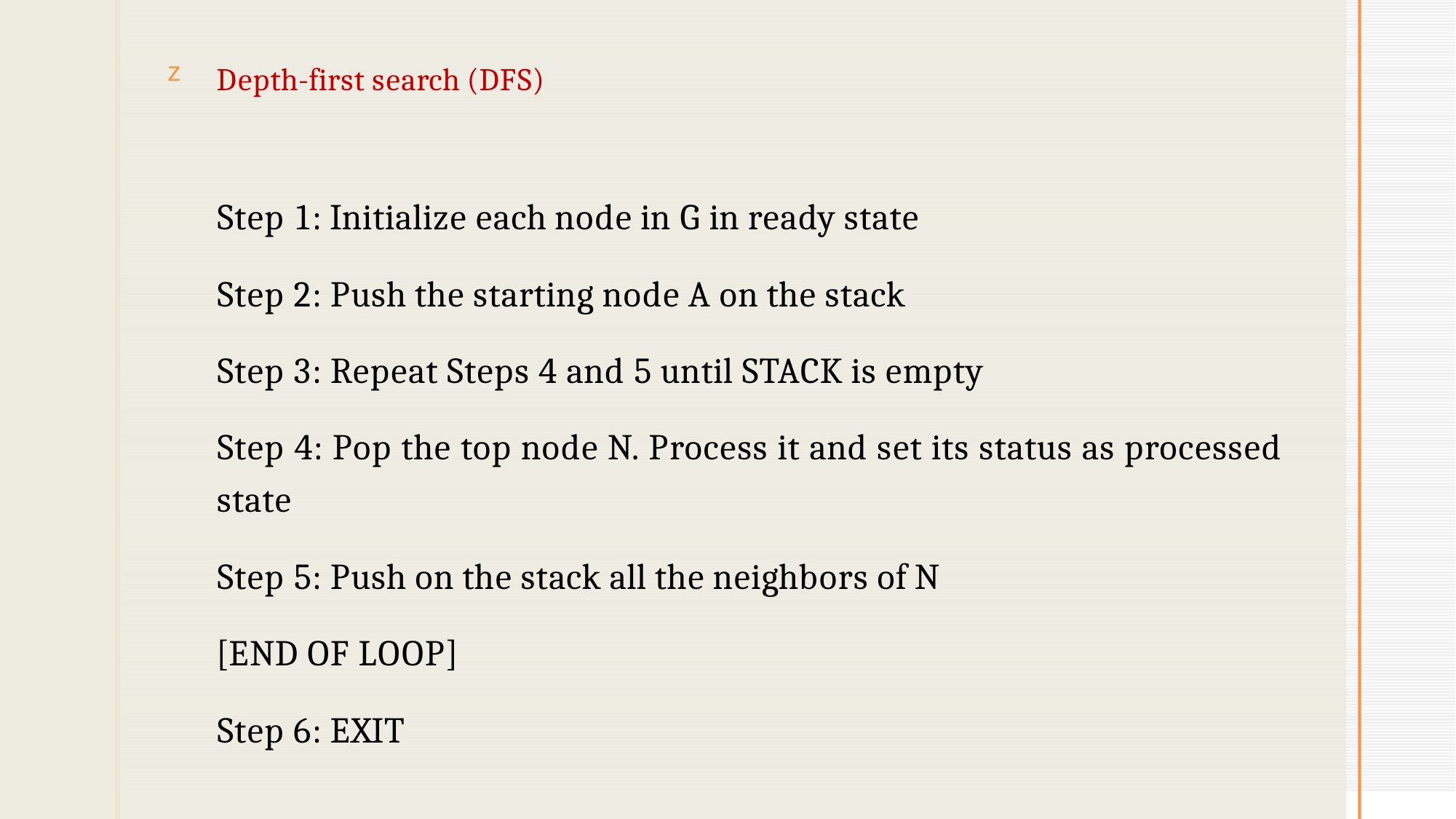

Depth-first search (DFS)
Step 1: Initialize each node in G in ready state
Step 2: Push the starting node A on the stack
Step 3: Repeat Steps 4 and 5 until STACK is empty
Step 4: Pop the top node N. Process it and set its status as processed state
Step 5: Push on the stack all the neighbors of N
[END OF LOOP]
Step 6: EXIT